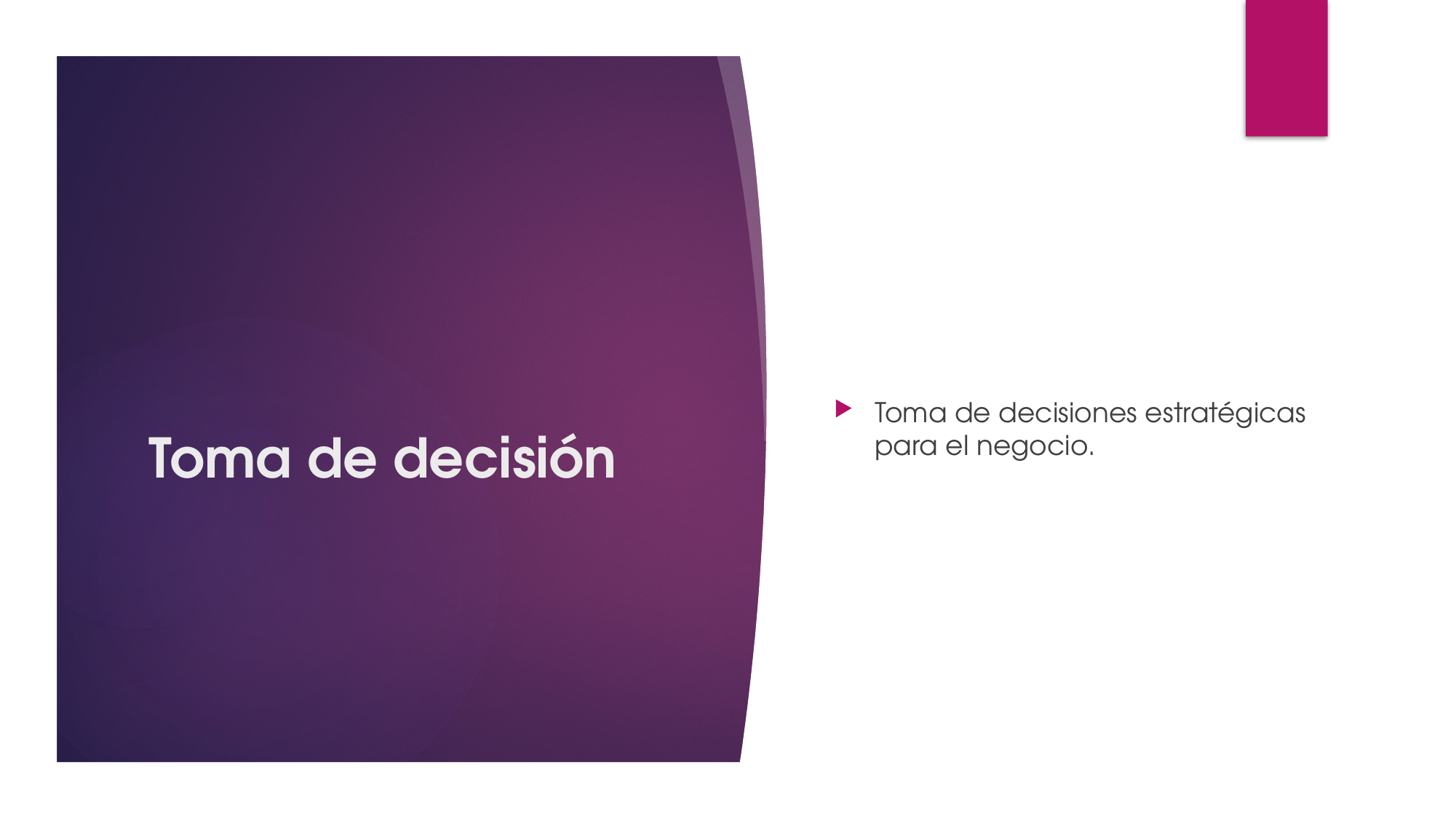

Toma de decisiones estratégicas para el negocio.
# Toma de decisión